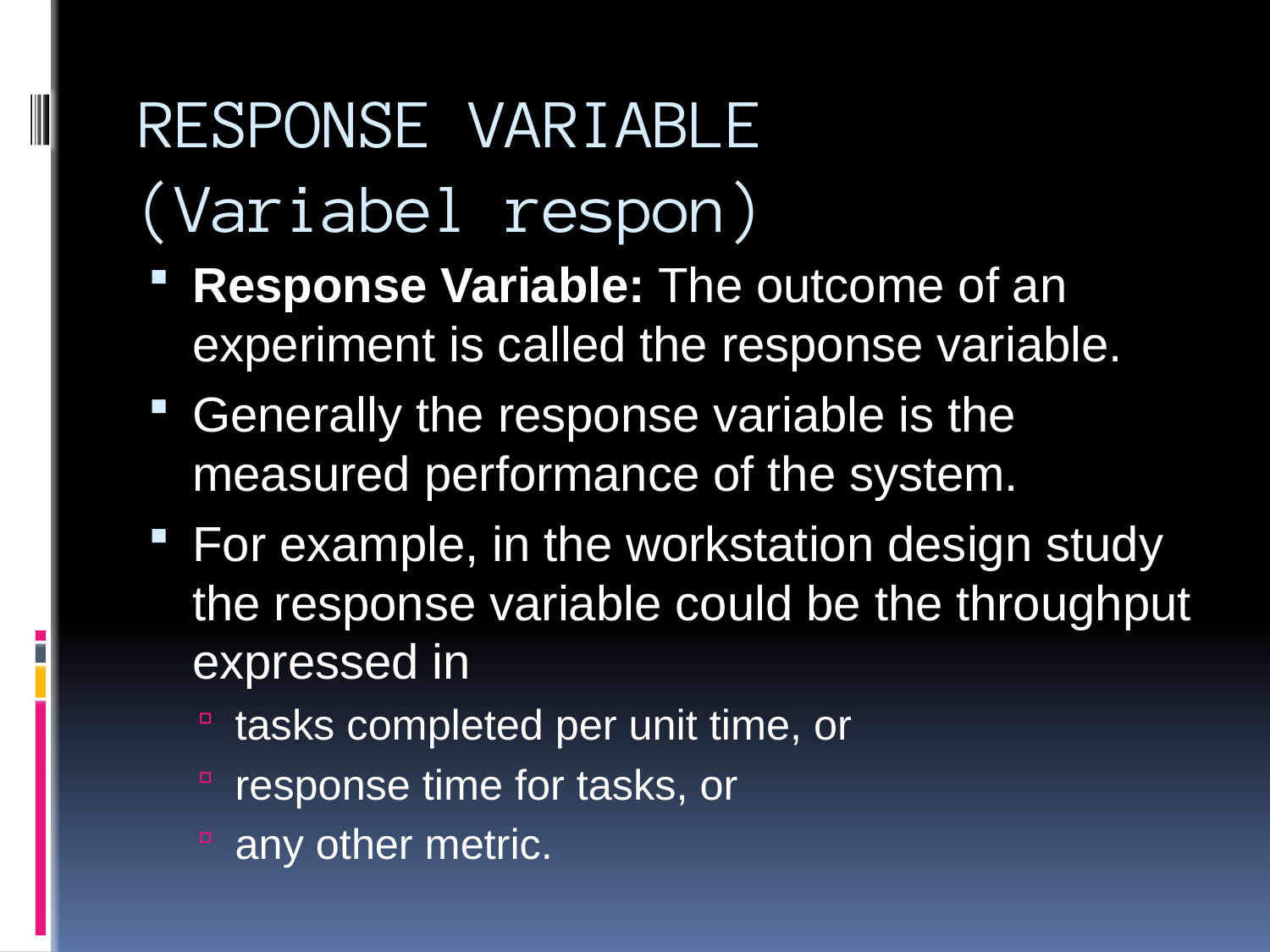

# RESPONSE VARIABLE (Variabel respon)
Response Variable: The outcome of an experiment is called the response variable.
Generally the response variable is the measured performance of the system.
For example, in the workstation design study the response variable could be the throughput expressed in
tasks completed per unit time, or
response time for tasks, or
any other metric.